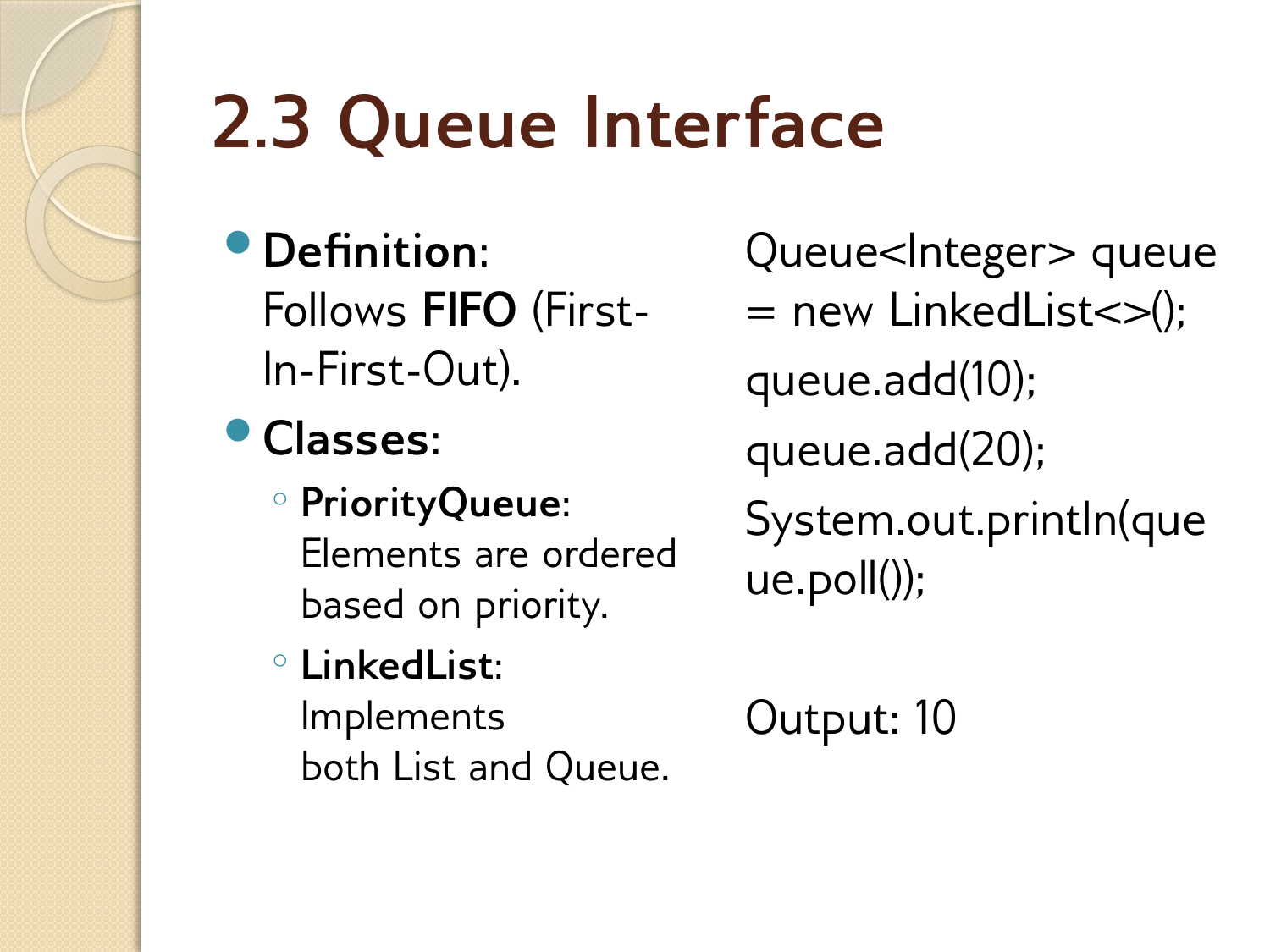

# 2.3 Queue Interface
Definition: Follows FIFO (First-In-First-Out).
Classes:
PriorityQueue: Elements are ordered based on priority.
LinkedList: Implements both List and Queue.
Queue<Integer> queue = new LinkedList<>();
queue.add(10);
queue.add(20);
System.out.println(queue.poll());

Output: 10